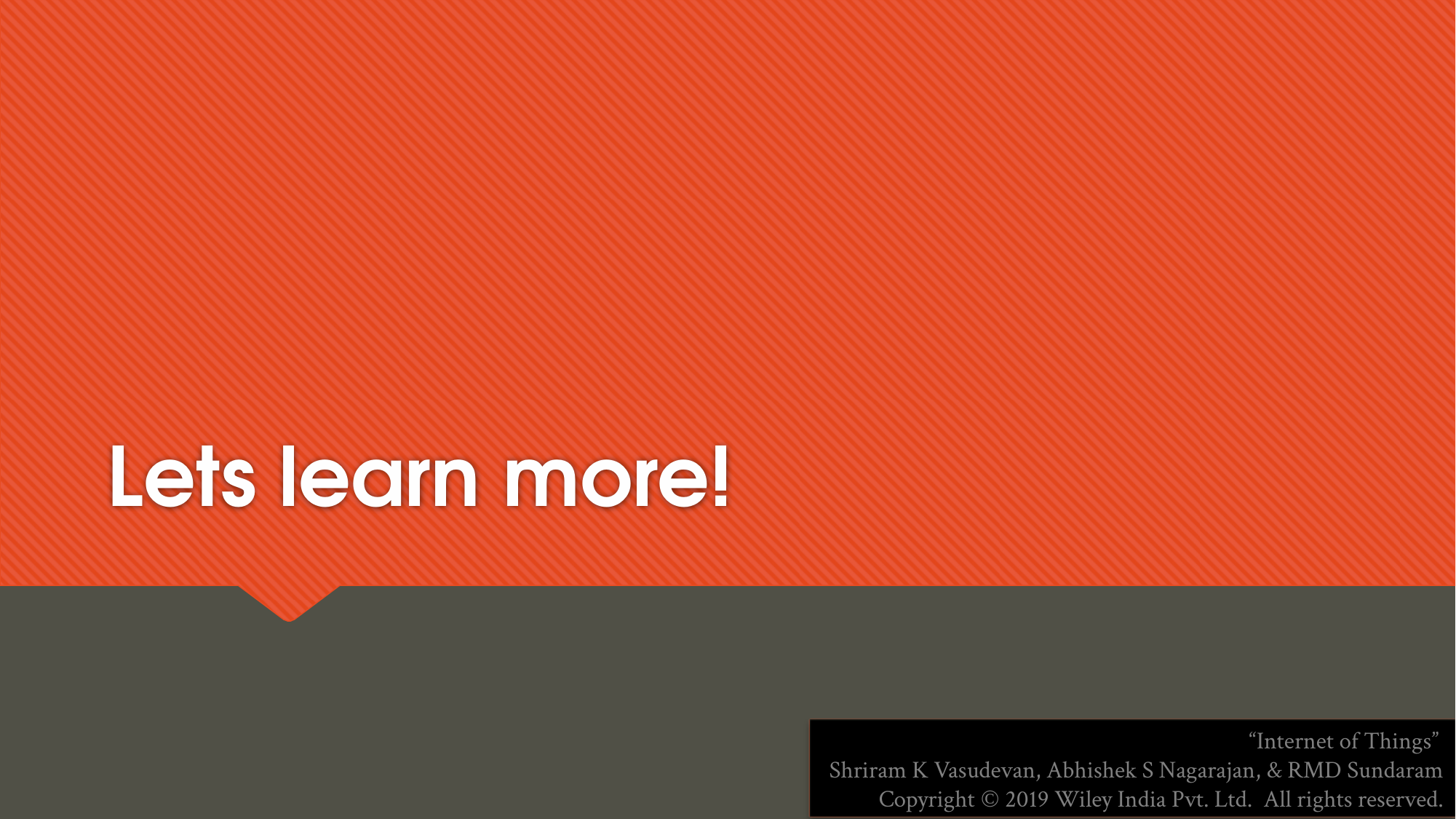

# Lets learn more!
“Internet of Things”
Shriram K Vasudevan, Abhishek S Nagarajan, & RMD Sundaram
Copyright © 2019 Wiley India Pvt. Ltd.  All rights reserved.